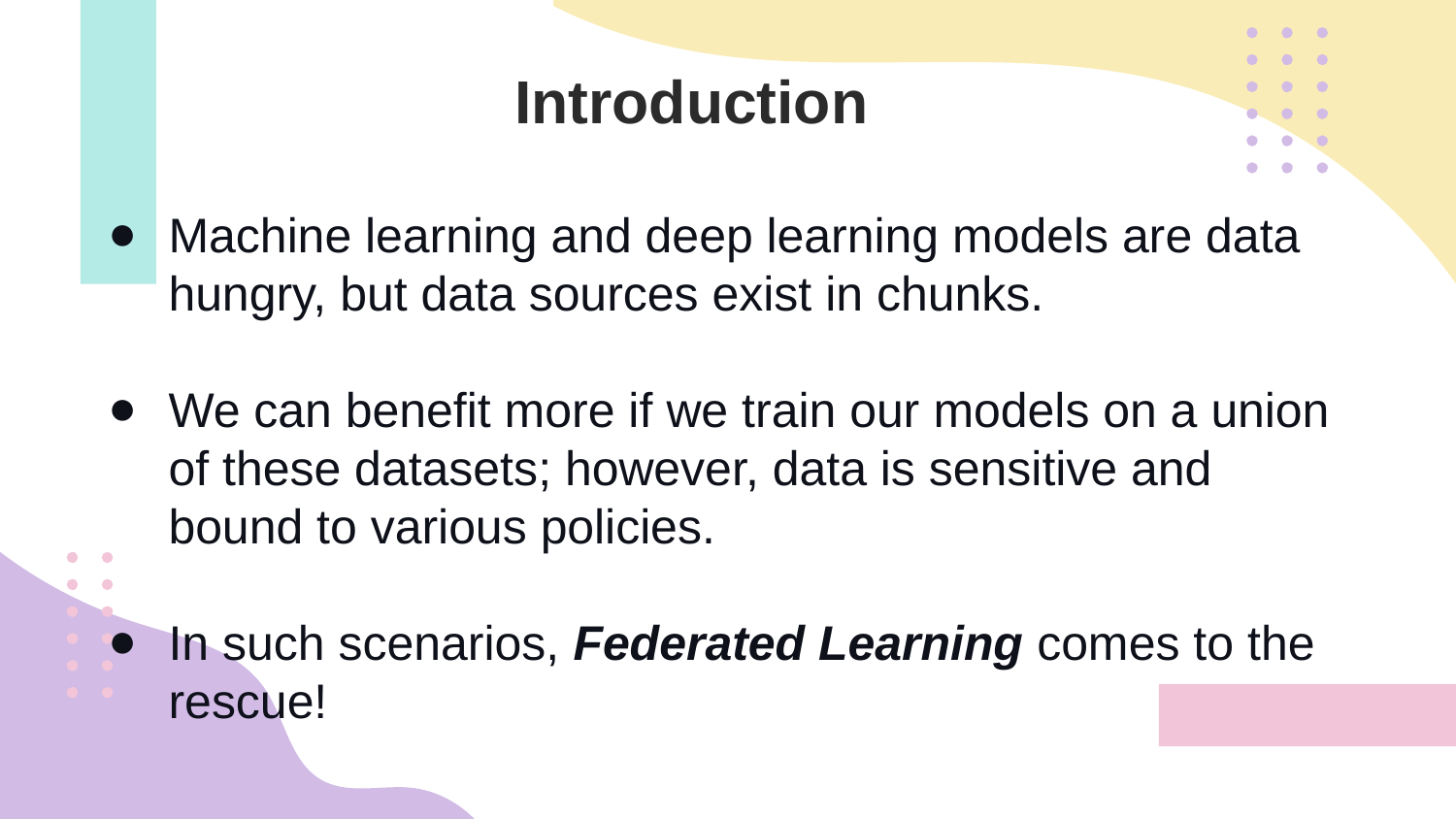

# Introduction

Machine learning and deep learning models are data hungry, but data sources exist in chunks.

We can benefit more if we train our models on a union of these datasets; however, data is sensitive and bound to various policies.

In such scenarios, Federated Learning comes to the rescue!